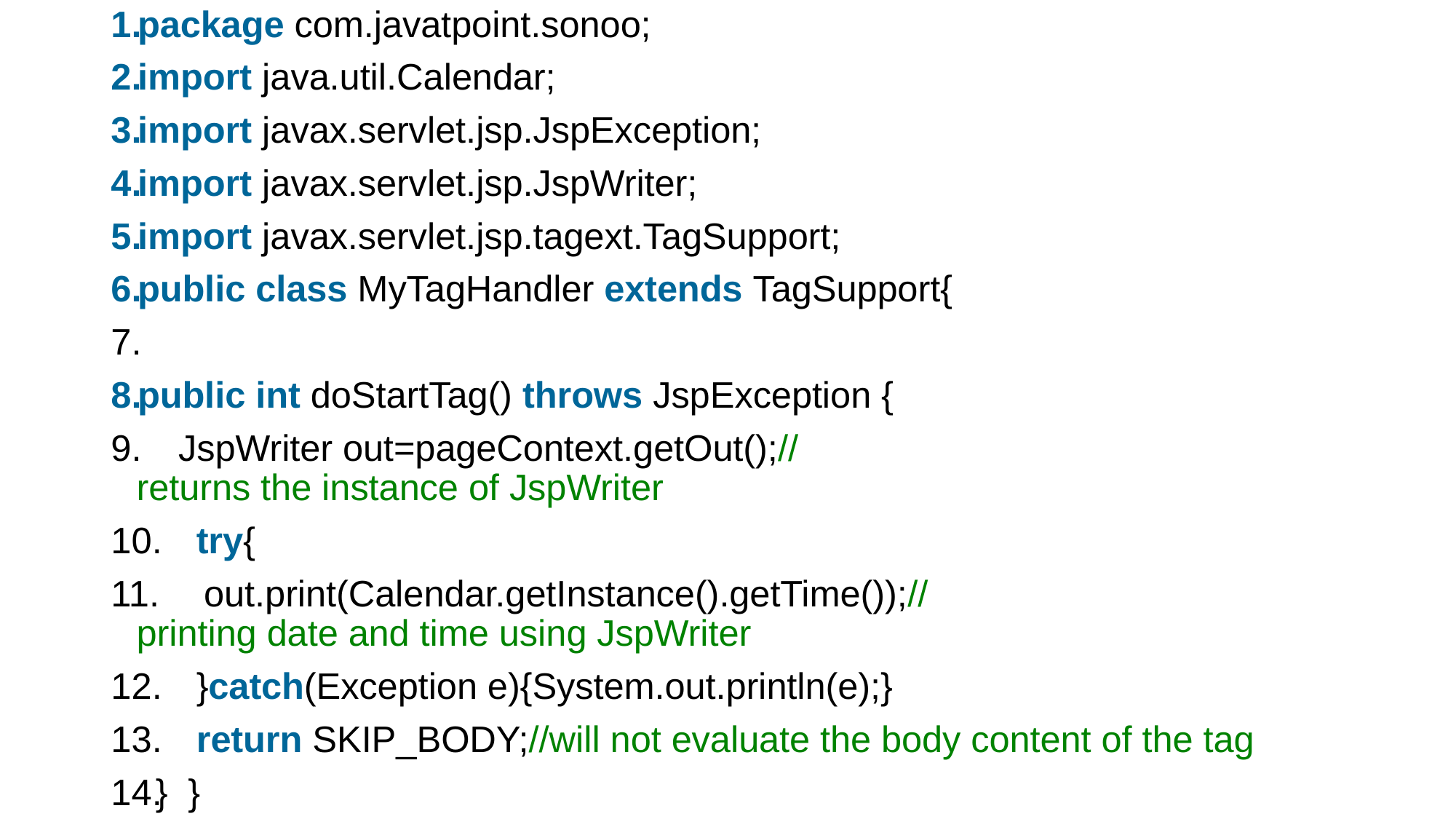

package com.javatpoint.sonoo;
import java.util.Calendar;
import javax.servlet.jsp.JspException;
import javax.servlet.jsp.JspWriter;
import javax.servlet.jsp.tagext.TagSupport;
public class MyTagHandler extends TagSupport{

public int doStartTag() throws JspException {
    JspWriter out=pageContext.getOut();//returns the instance of JspWriter
    try{
     out.print(Calendar.getInstance().getTime());//printing date and time using JspWriter
    }catch(Exception e){System.out.println(e);}
    return SKIP_BODY;//will not evaluate the body content of the tag
}  }